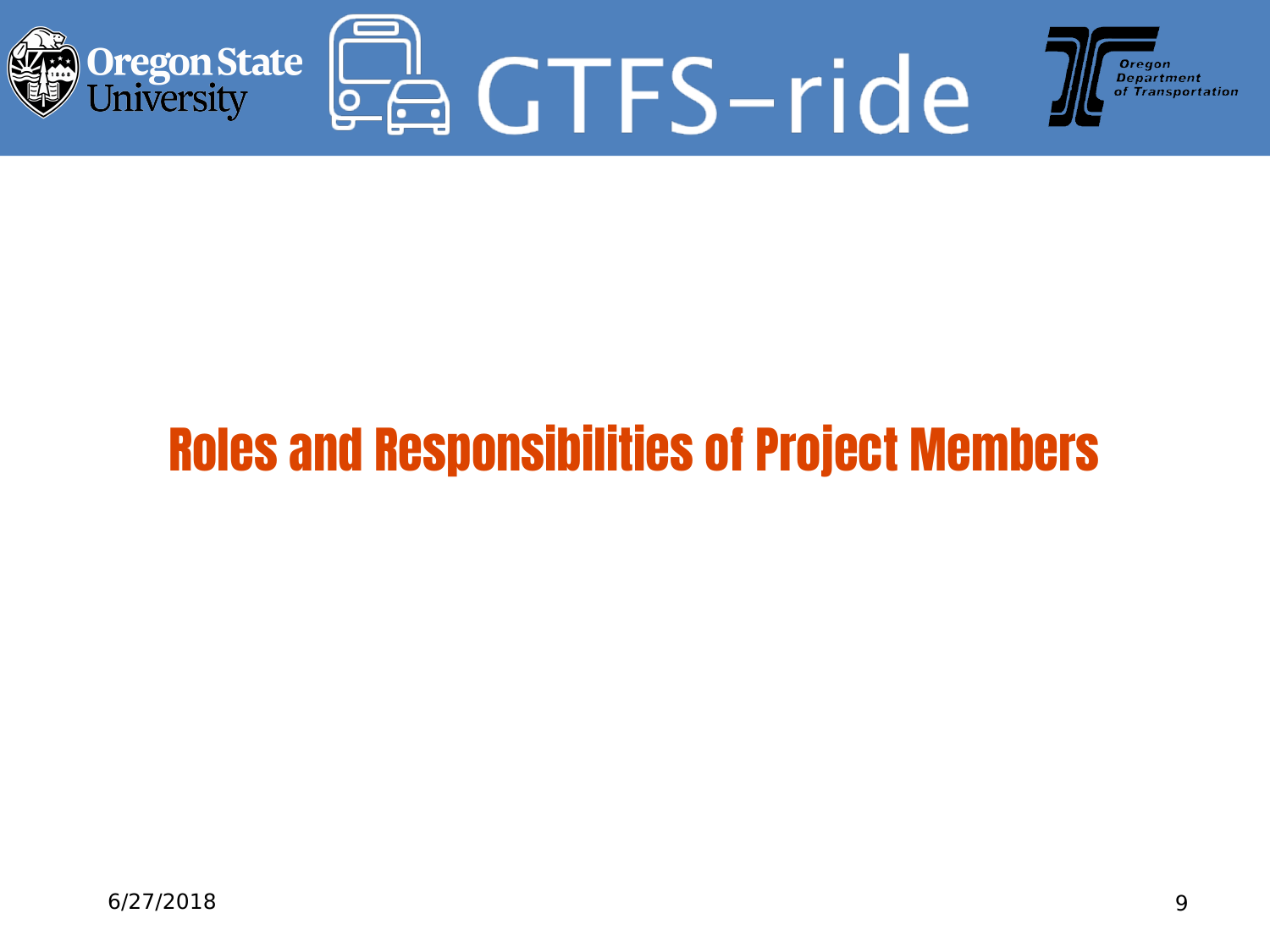

# Roles and Responsibilities of Project Members
6/27/2018
9